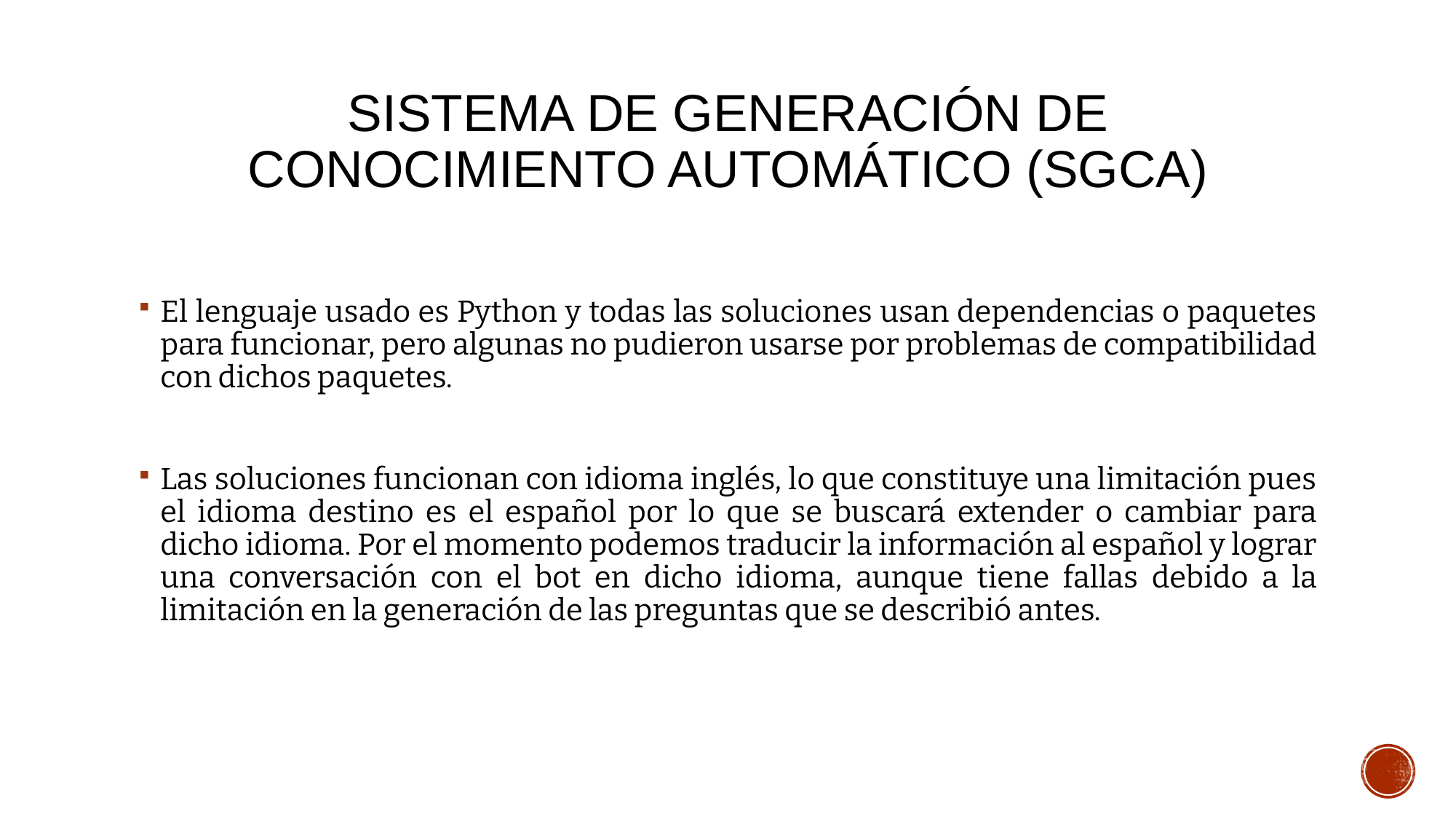

# Sistema de Generación de Conocimiento Automático (SGCA)
El lenguaje usado es Python y todas las soluciones usan dependencias o paquetes para funcionar, pero algunas no pudieron usarse por problemas de compatibilidad con dichos paquetes.

Las soluciones funcionan con idioma inglés, lo que constituye una limitación pues el idioma destino es el español por lo que se buscará extender o cambiar para dicho idioma. Por el momento podemos traducir la información al español y lograr una conversación con el bot en dicho idioma, aunque tiene fallas debido a la limitación en la generación de las preguntas que se describió antes.